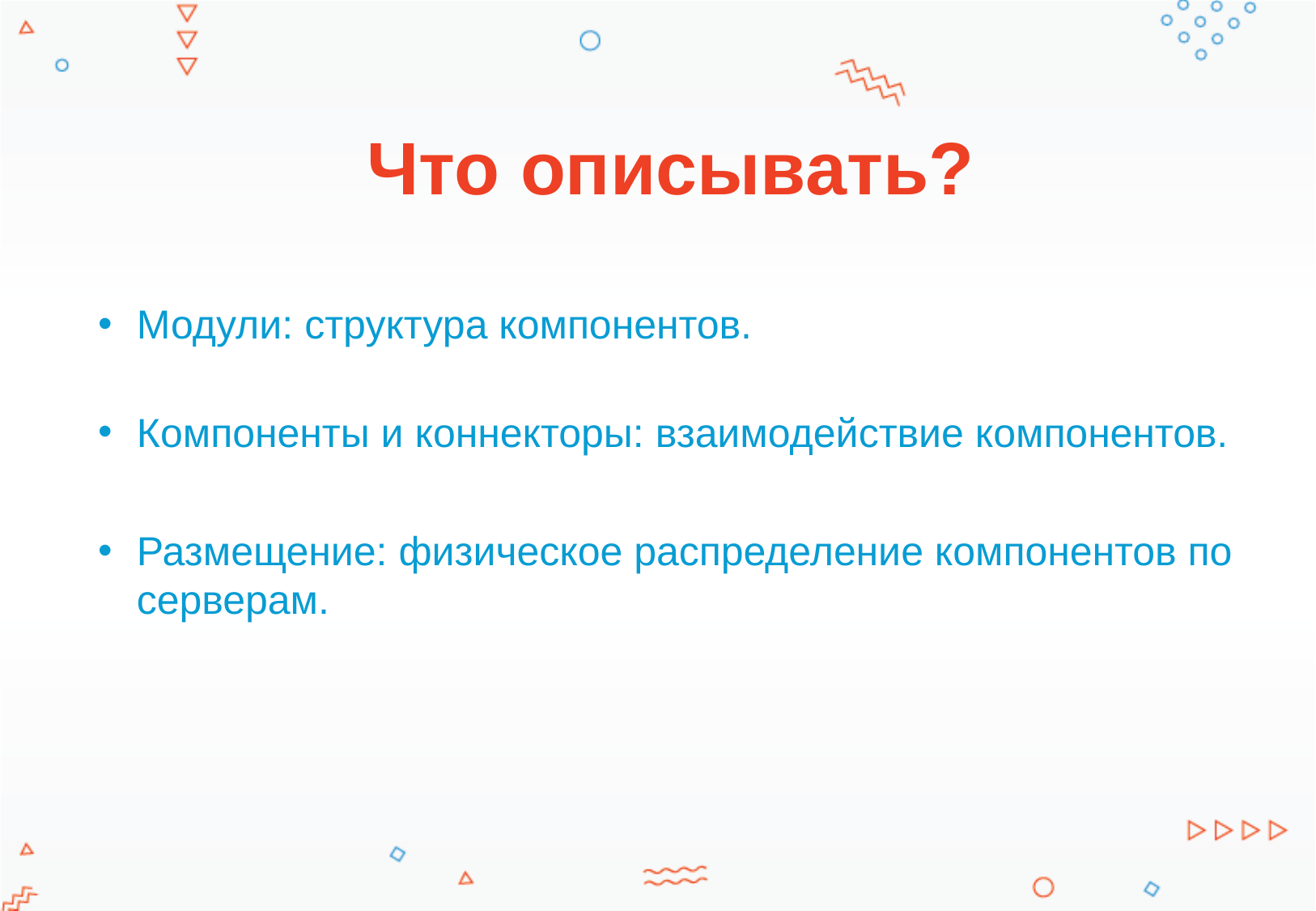

# Что описывать?

Модули: структура компонентов.

Компоненты и коннекторы: взаимодействие компонентов.

Размещение: физическое распределение компонентов по серверам.